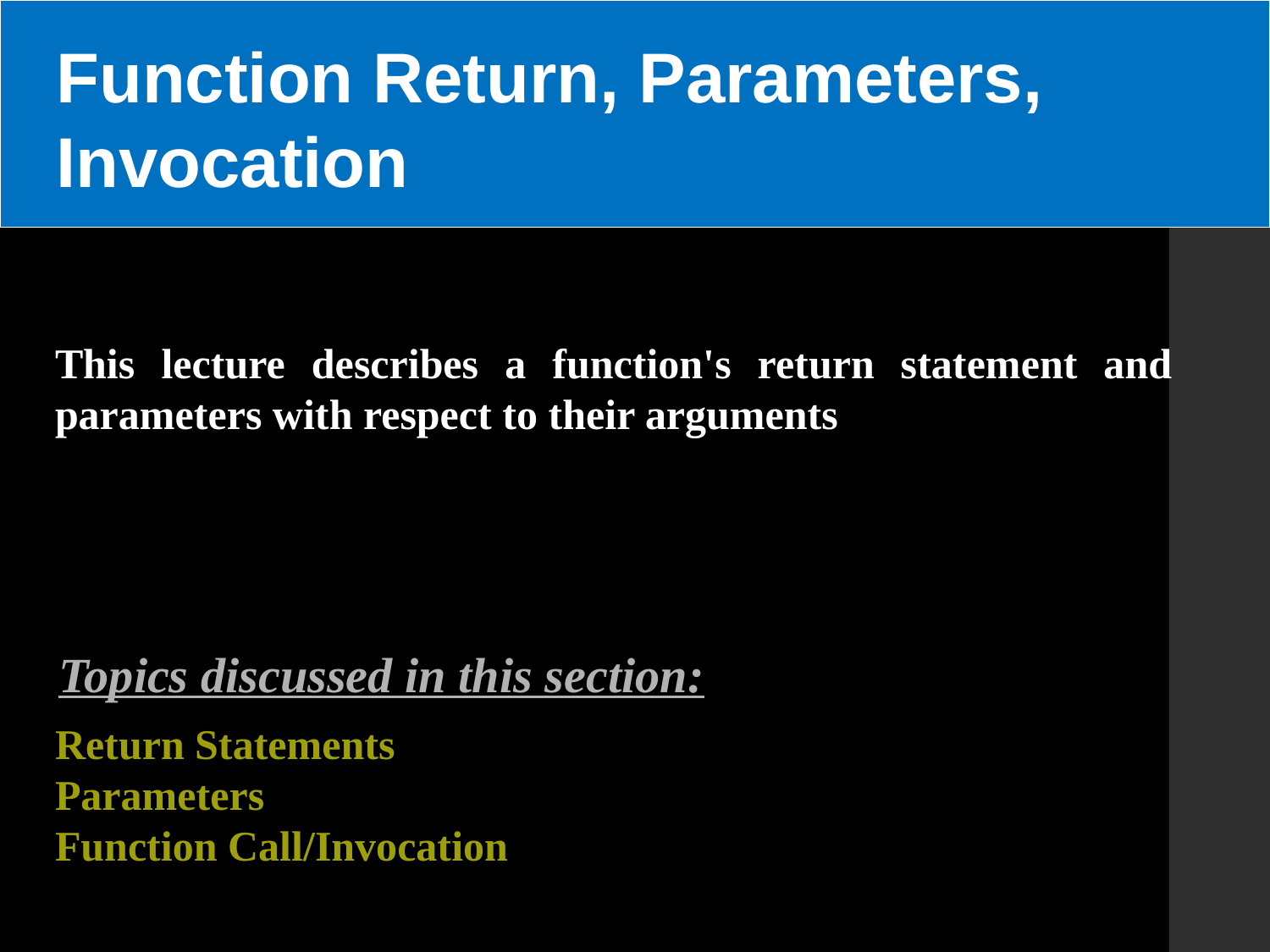

Function Return, Parameters,
Invocation
This lecture describes a function's return statement and parameters with respect to their arguments
Topics discussed in this section:
Return Statements
Parameters
Function Call/Invocation